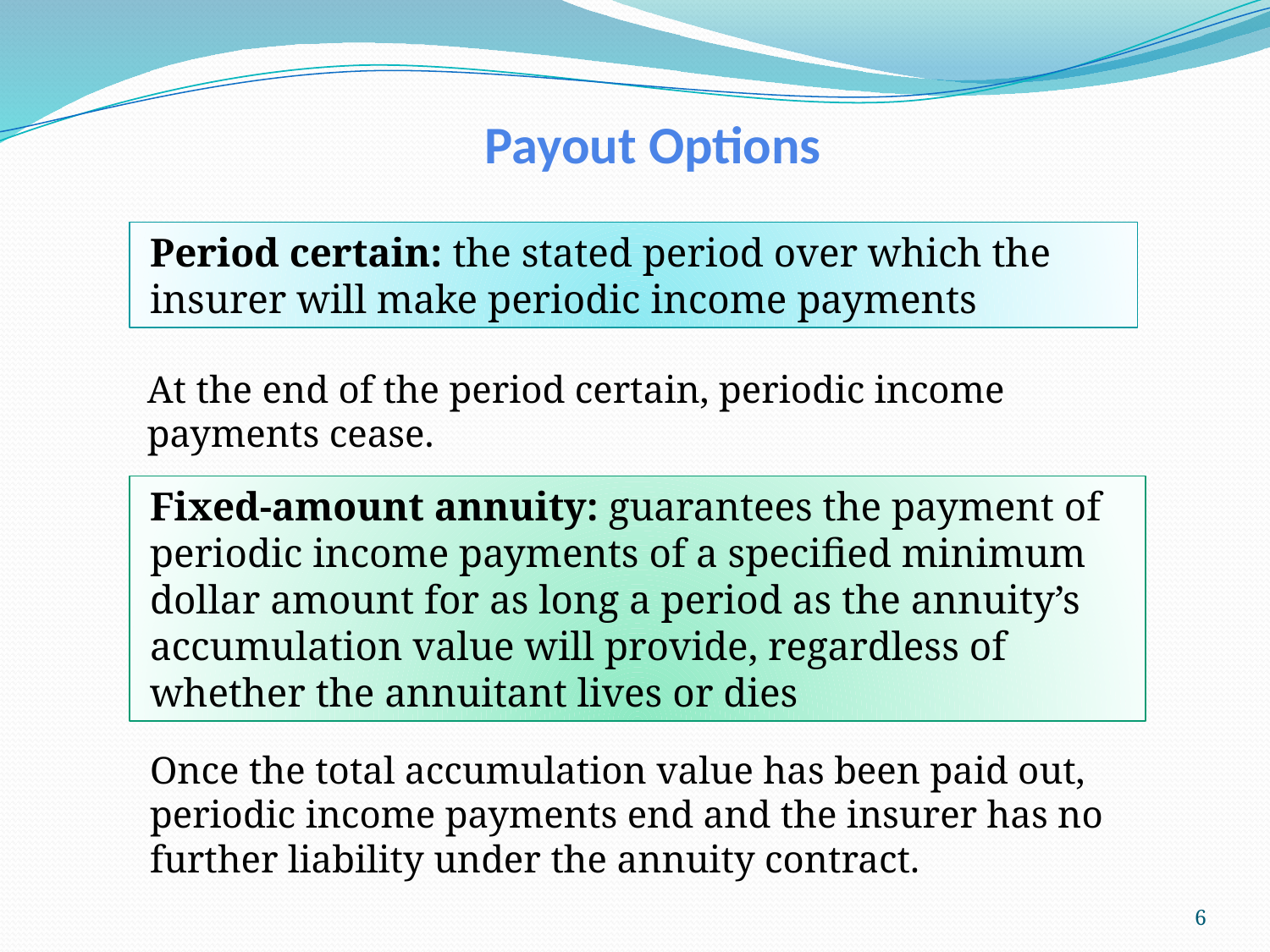

Payout Options
Period certain: the stated period over which the insurer will make periodic income payments
At the end of the period certain, periodic income payments cease.
Fixed-amount annuity: guarantees the payment of periodic income payments of a specified minimum dollar amount for as long a period as the annuity’s accumulation value will provide, regardless of whether the annuitant lives or dies
Once the total accumulation value has been paid out, periodic income payments end and the insurer has no further liability under the annuity contract.
6